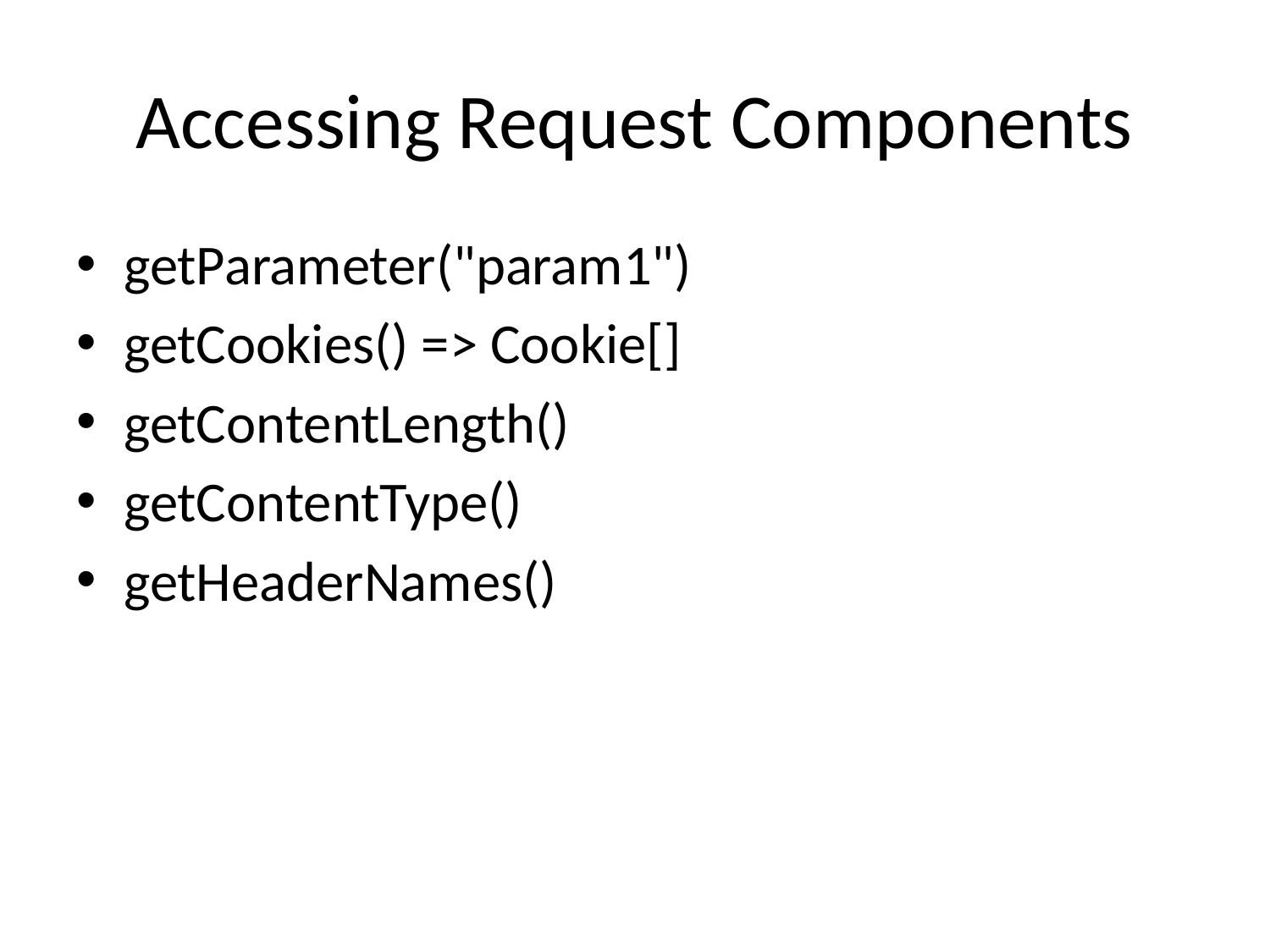

# Accessing Request Components
getParameter("param1")
getCookies() => Cookie[]
getContentLength()
getContentType()
getHeaderNames()